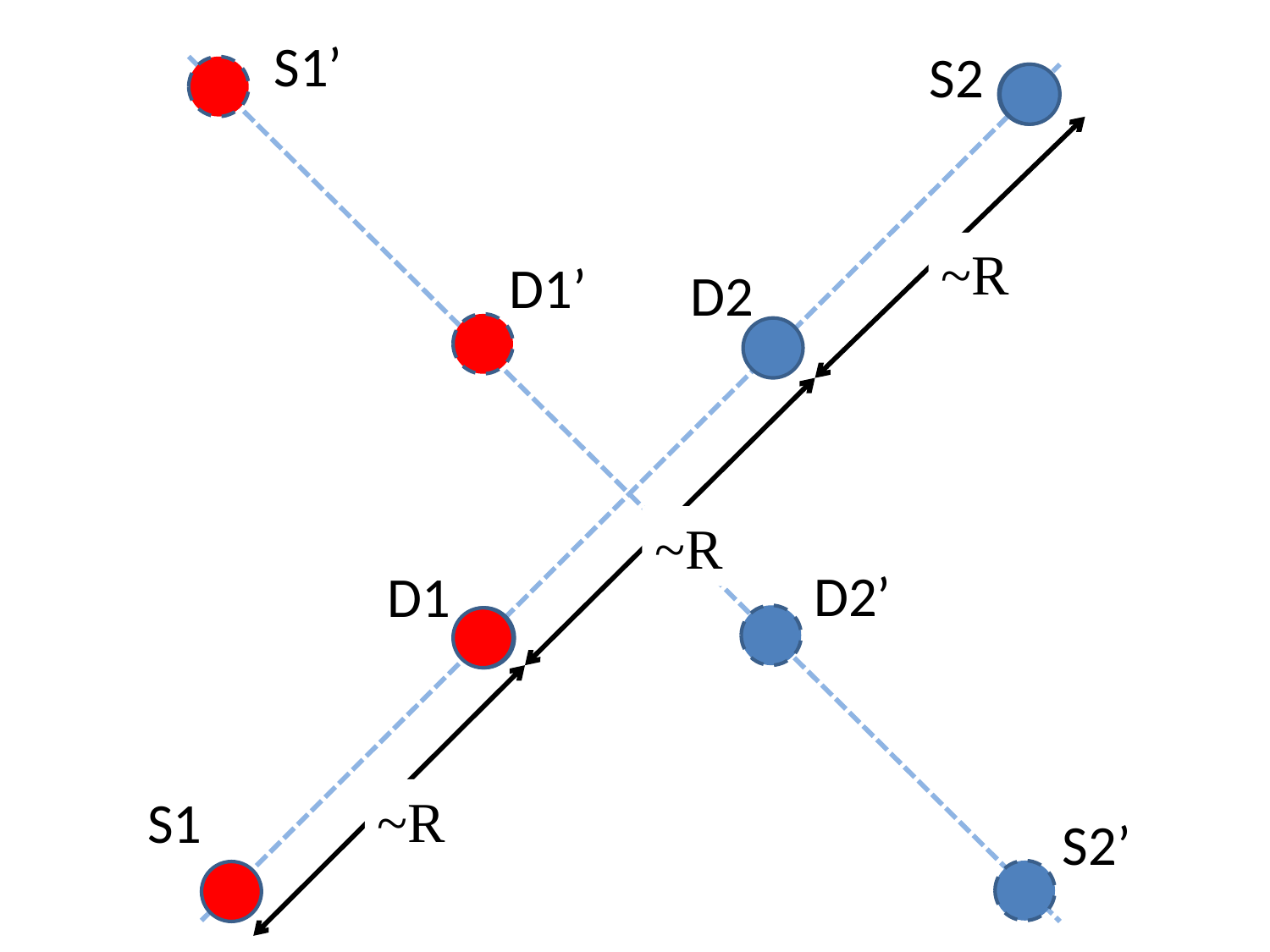

S1’
S2

~R
D1’
D2

~R
D2’
D1

~R
S1
S2’